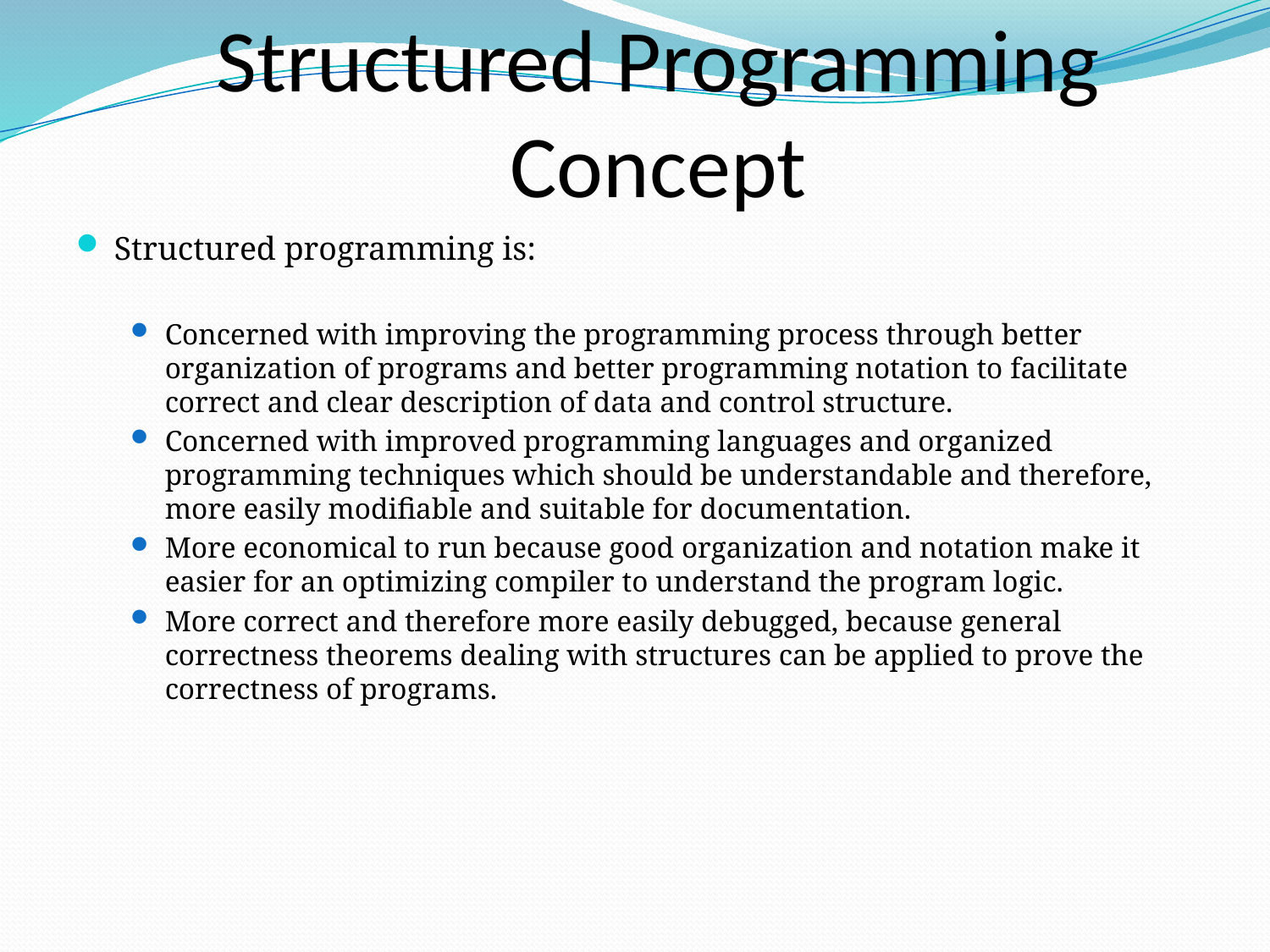

# Structured Programming Concept
Structured programming is:

Concerned with improving the programming process through better organization of programs and better programming notation to facilitate correct and clear description of data and control structure.
Concerned with improved programming languages and organized programming techniques which should be understandable and therefore, more easily modifiable and suitable for documentation.
More economical to run because good organization and notation make it easier for an optimizing compiler to understand the program logic.
More correct and therefore more easily debugged, because general correctness theorems dealing with structures can be applied to prove the correctness of programs.